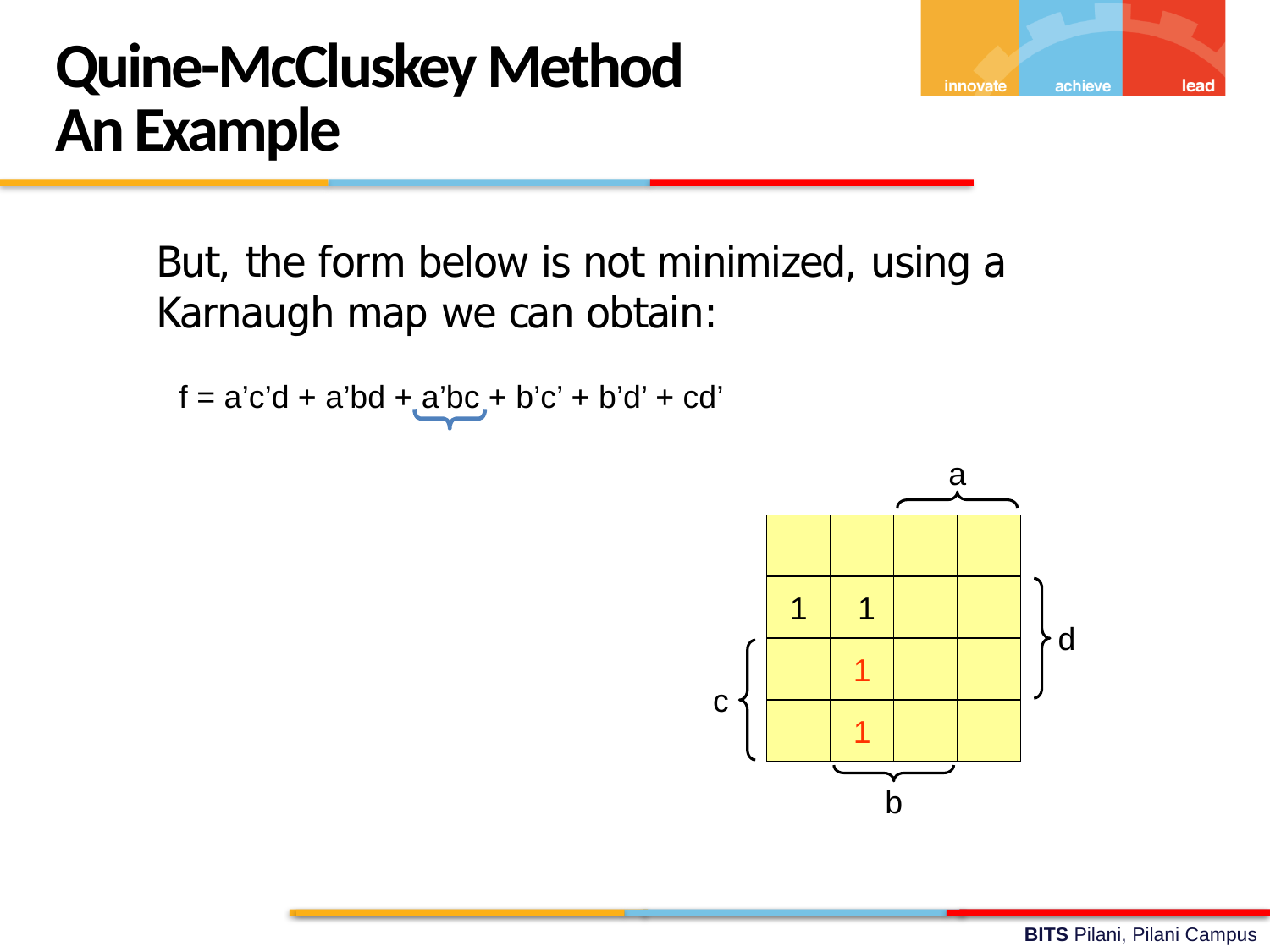

Quine-McCluskey Method
An Example
But, the form below is not minimized, using a
Karnaugh map we can obtain:
f = a’c’d + a’bd + a’bc + b’c’ + b’d’ + cd’

a

1
 1

d

1

c

1

b